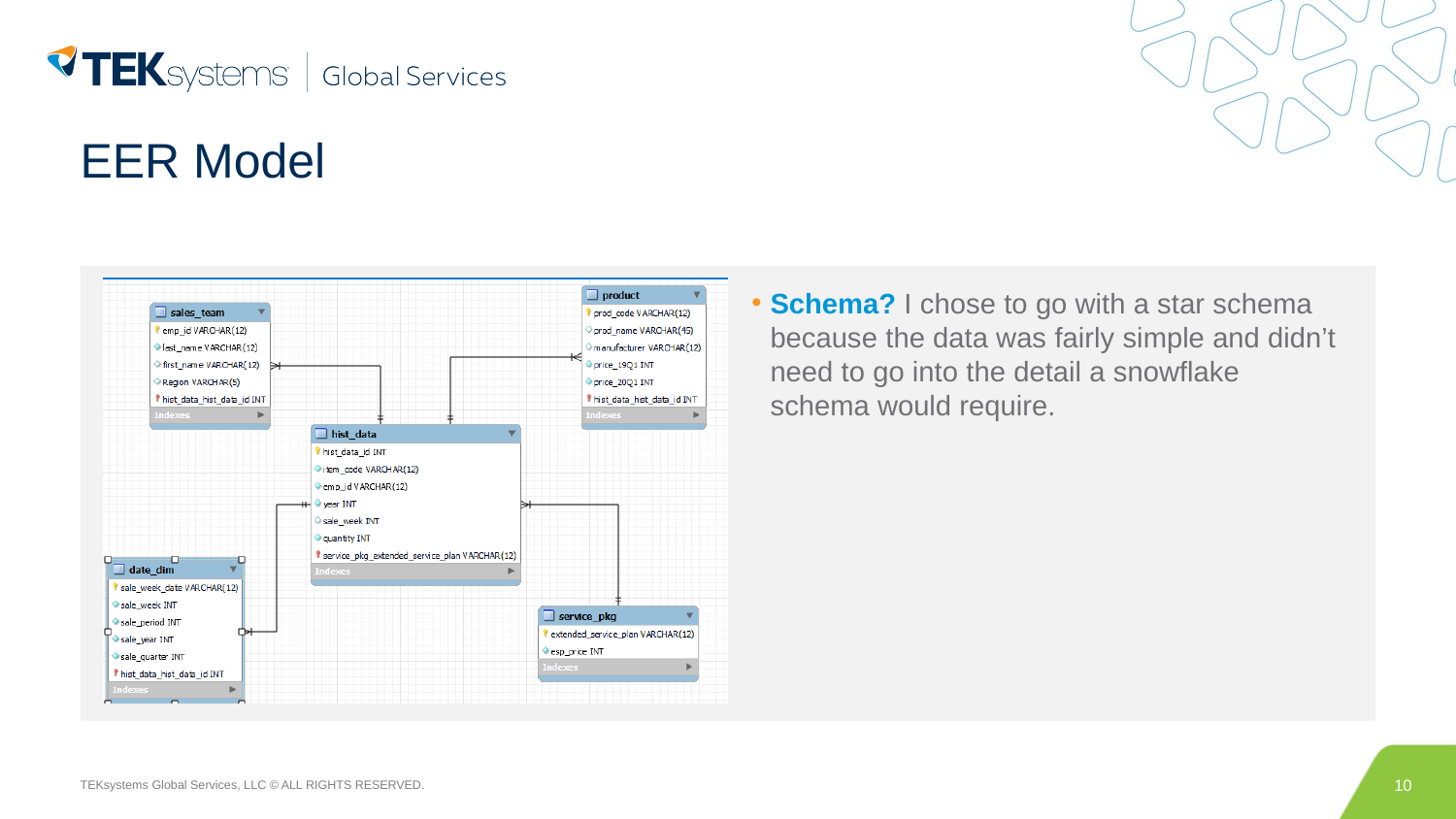

# EER Model

### Chart

| Category | Pie Chart |
|---|---|
| data | 20.0 |
| data | 10.0 |
| data | 5.0 |
| data | 65.0 |
Schema? I chose to go with a star schema because the data was fairly simple and didn’t need to go into the detail a snowflake schema would require.
10